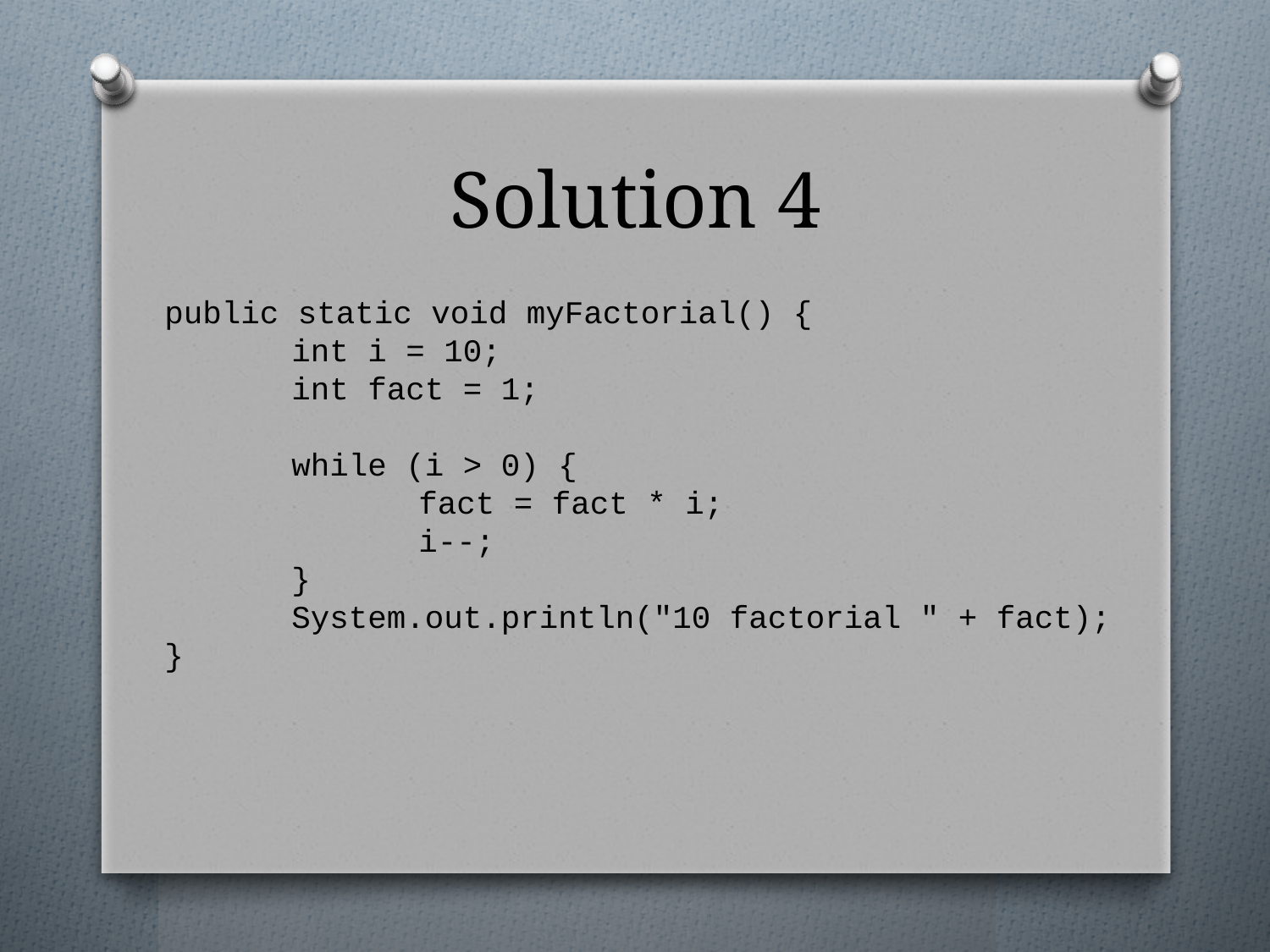

# Solution 4
public static void myFactorial() {
	int i = 10;
	int fact = 1;

	while (i > 0) {
		fact = fact * i;
		i--;
	}
	System.out.println("10 factorial " + fact);
}